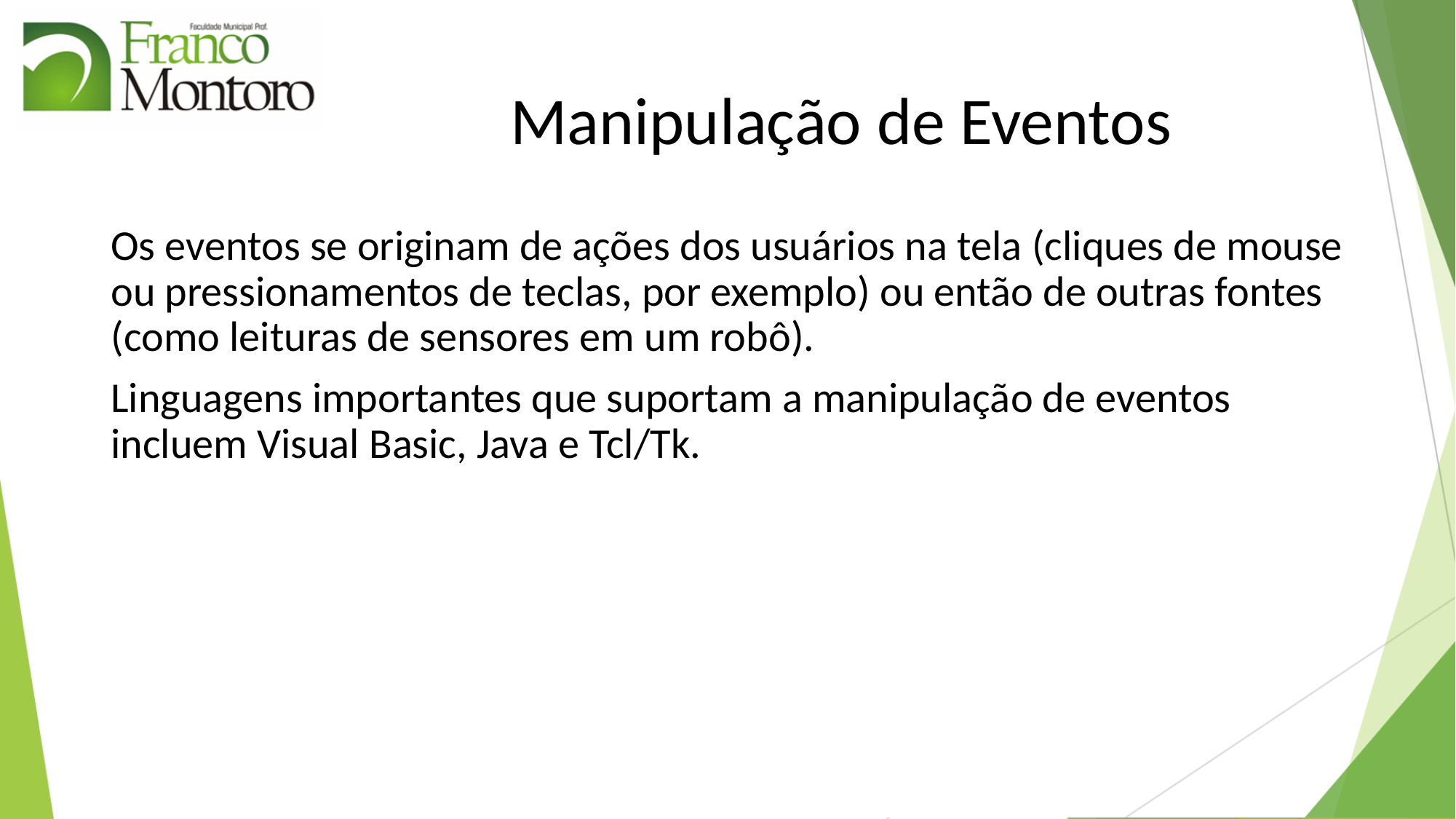

# Manipulação de Eventos
Os eventos se originam de ações dos usuários na tela (cliques de mouse ou pressionamentos de teclas, por exemplo) ou então de outras fontes (como leituras de sensores em um robô).
Linguagens importantes que suportam a manipulação de eventos incluem Visual Basic, Java e Tcl/Tk.